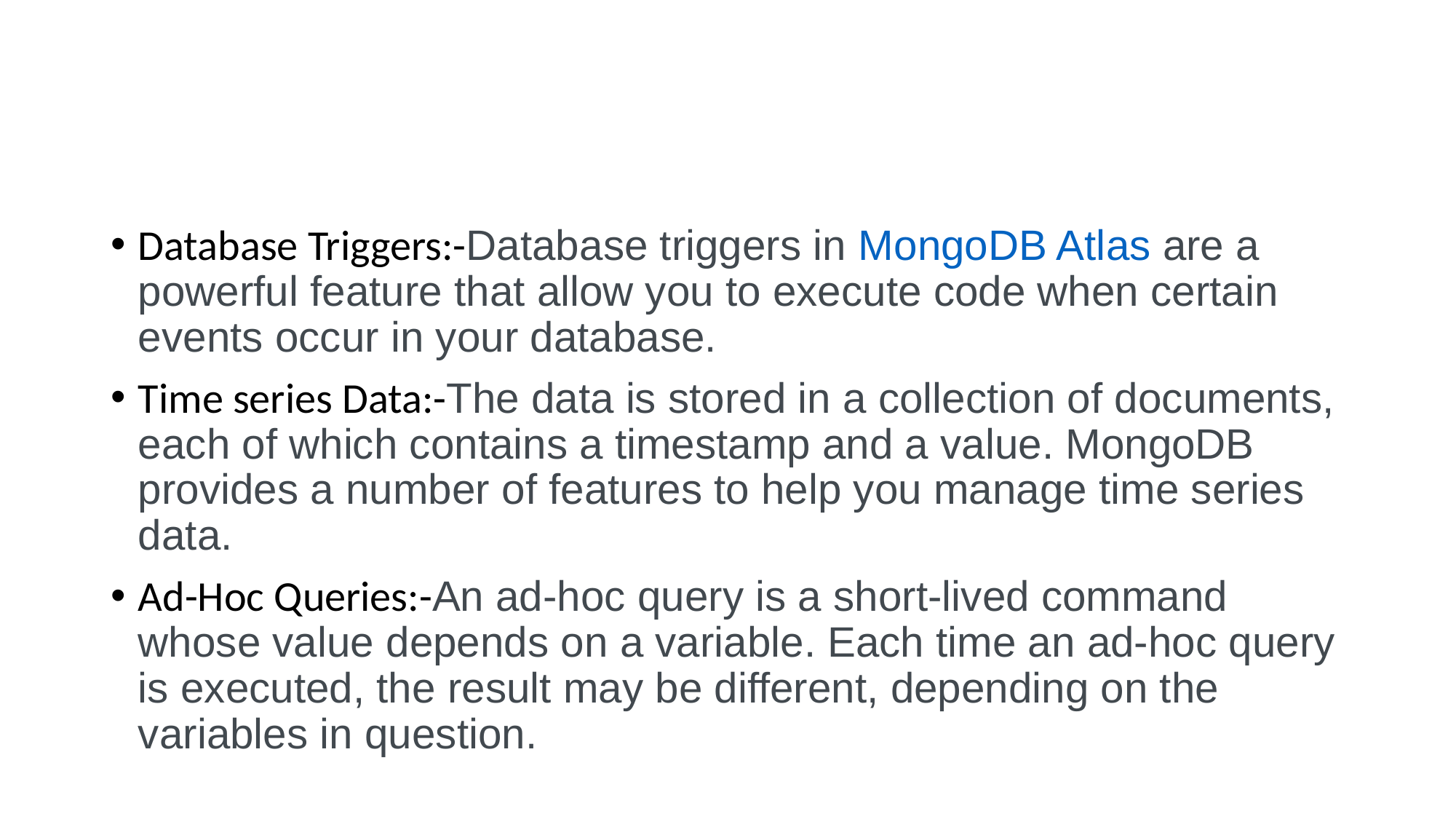

#
Database Triggers:-Database triggers in MongoDB Atlas are a powerful feature that allow you to execute code when certain events occur in your database.
Time series Data:-The data is stored in a collection of documents, each of which contains a timestamp and a value. MongoDB provides a number of features to help you manage time series data.
Ad-Hoc Queries:-An ad-hoc query is a short-lived command whose value depends on a variable. Each time an ad-hoc query is executed, the result may be different, depending on the variables in question.